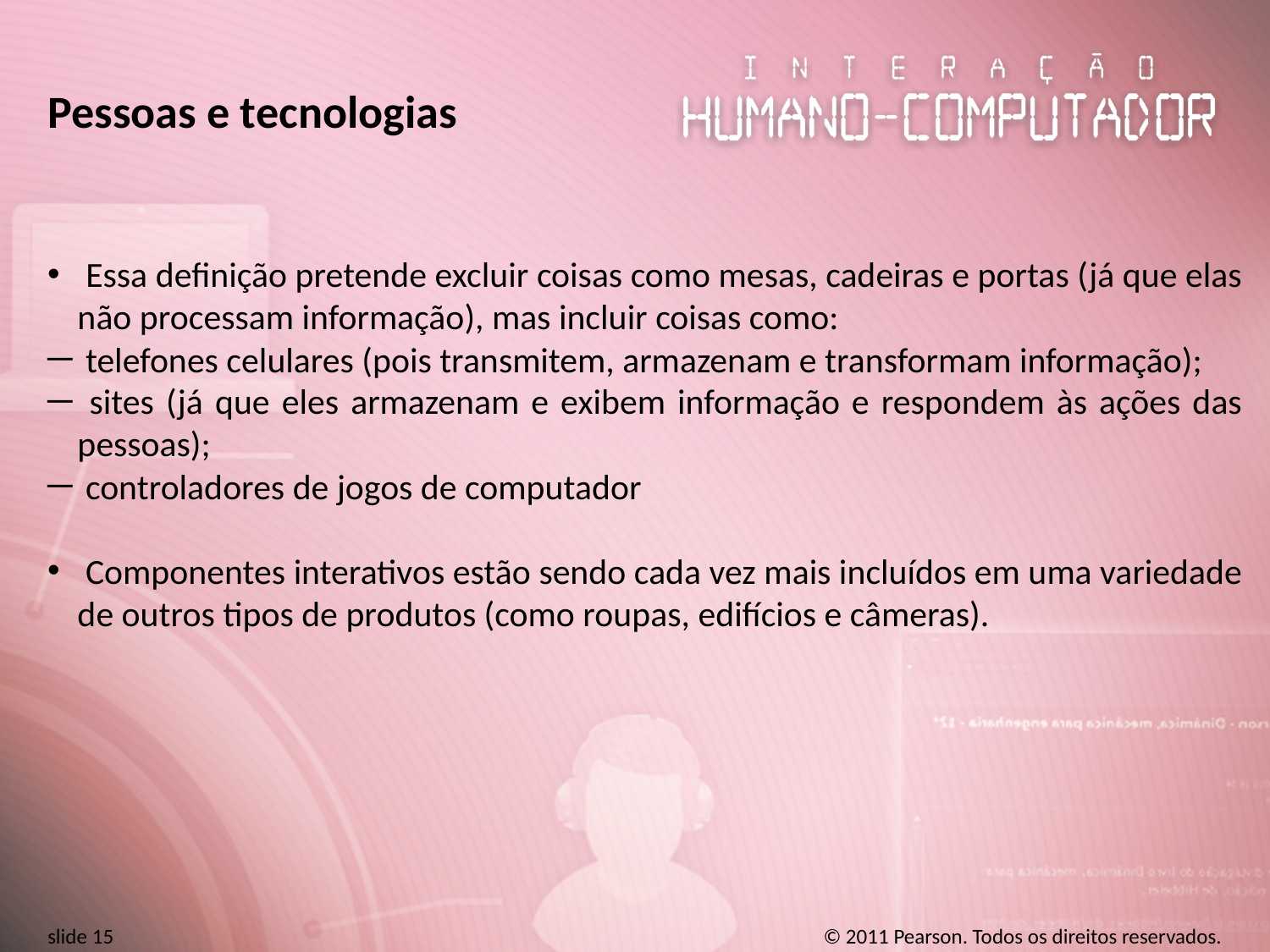

# Pessoas e tecnologias
 Essa definição pretende excluir coisas como mesas, cadeiras e portas (já que elas não processam informação), mas incluir coisas como:
 telefones celulares (pois transmitem, armazenam e transformam informação);
 sites (já que eles armazenam e exibem informação e respondem às ações das pessoas);
 controladores de jogos de computador

 Componentes interativos estão sendo cada vez mais incluídos em uma variedade de outros tipos de produtos (como roupas, edifícios e câmeras).